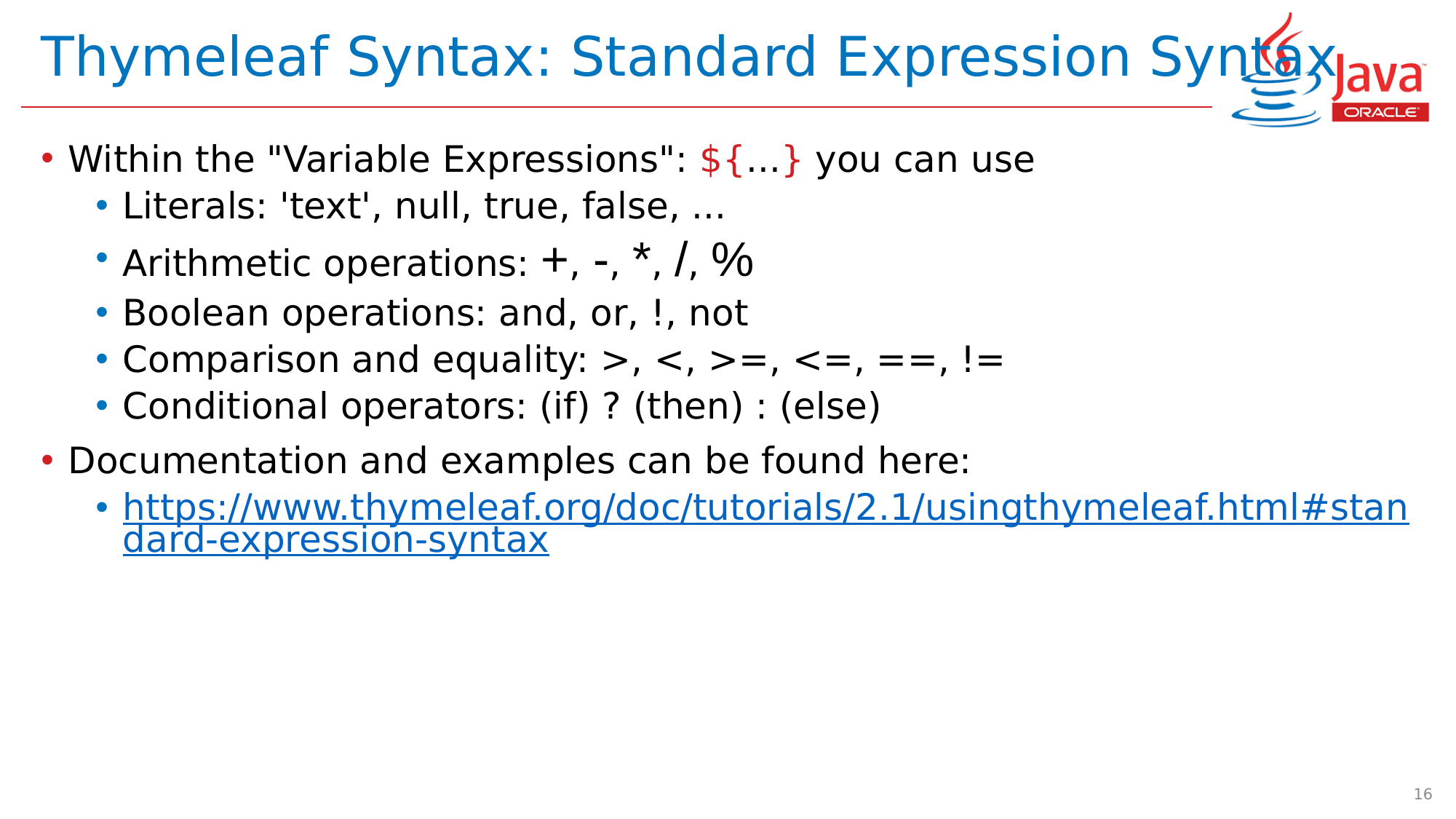

# Thymeleaf Syntax: Standard Expression Syntax
Within the "Variable Expressions": ${...} you can use
Literals: 'text', null, true, false, ...
Arithmetic operations: +, -, *, /, %
Boolean operations: and, or, !, not
Comparison and equality: >, <, >=, <=, ==, !=
Conditional operators: (if) ? (then) : (else)
Documentation and examples can be found here:
https://www.thymeleaf.org/doc/tutorials/2.1/usingthymeleaf.html#standard-expression-syntax

16